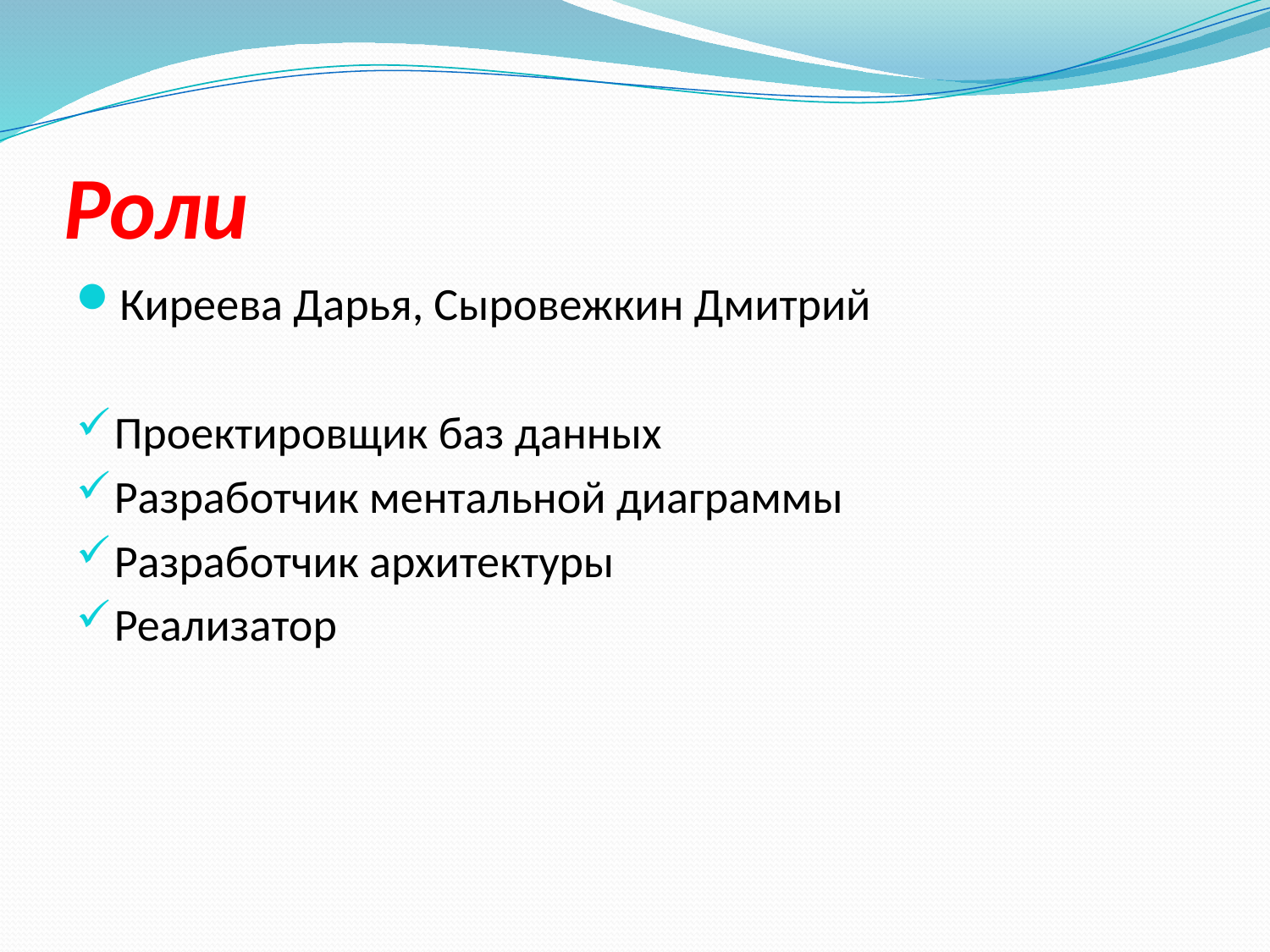

# Роли
Киреева Дарья, Сыровежкин Дмитрий

Проектировщик баз данных
Разработчик ментальной диаграммы
Разработчик архитектуры
Реализатор